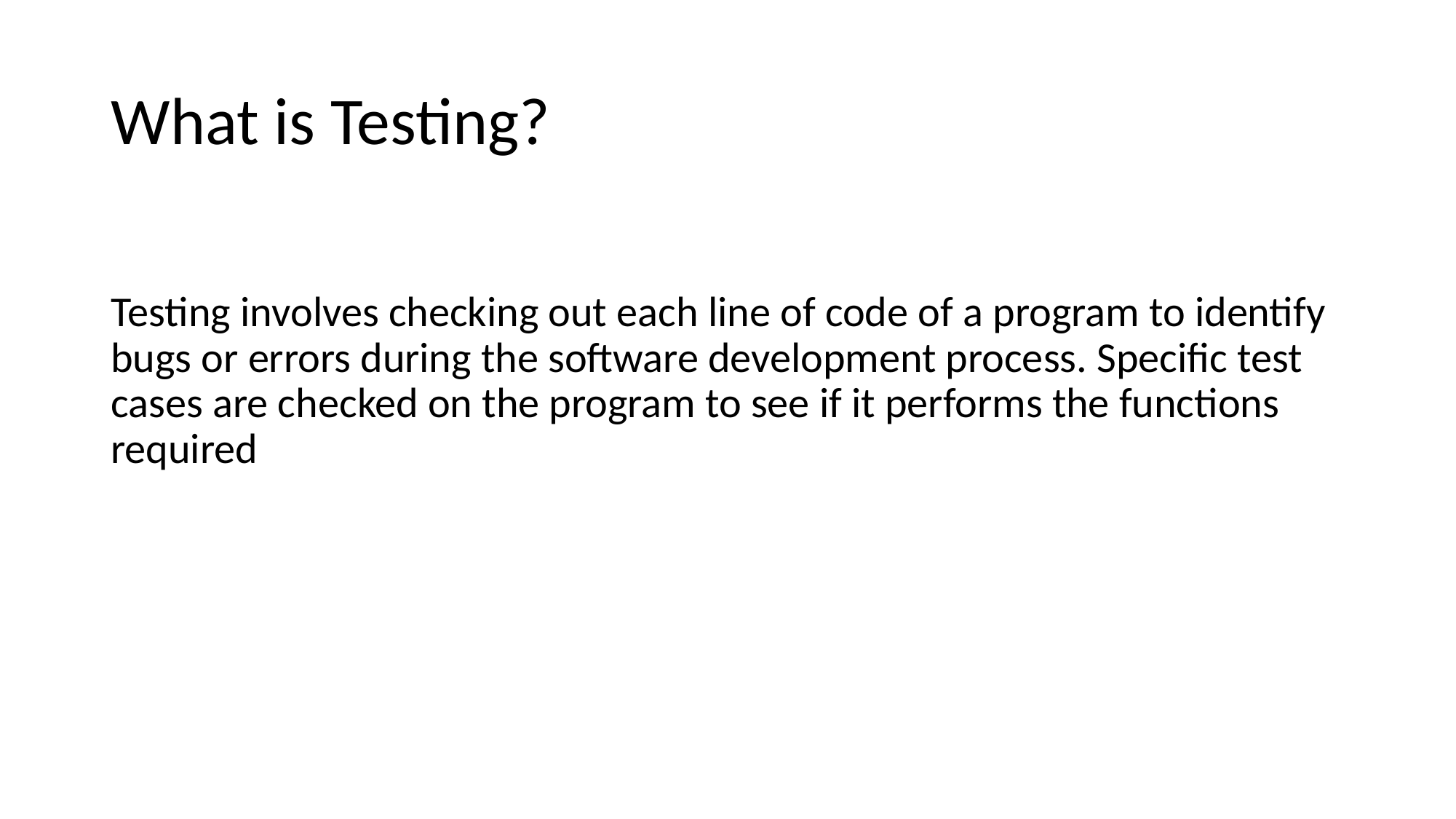

# What is Testing?

Testing involves checking out each line of code of a program to identify bugs or errors during the software development process. Specific test cases are checked on the program to see if it performs the functions required